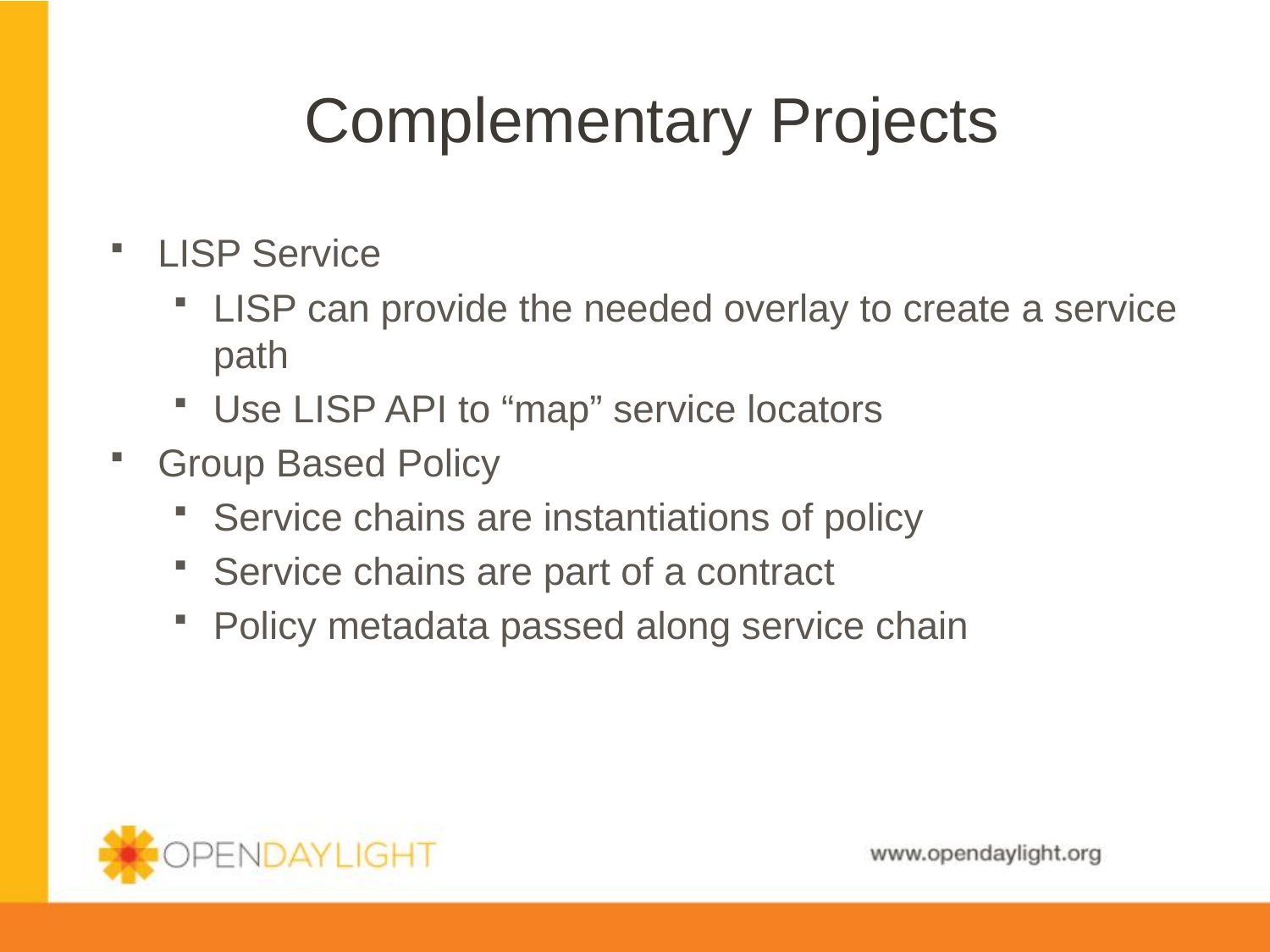

# Complementary Projects
LISP Service
LISP can provide the needed overlay to create a service path
Use LISP API to “map” service locators
Group Based Policy
Service chains are instantiations of policy
Service chains are part of a contract
Policy metadata passed along service chain